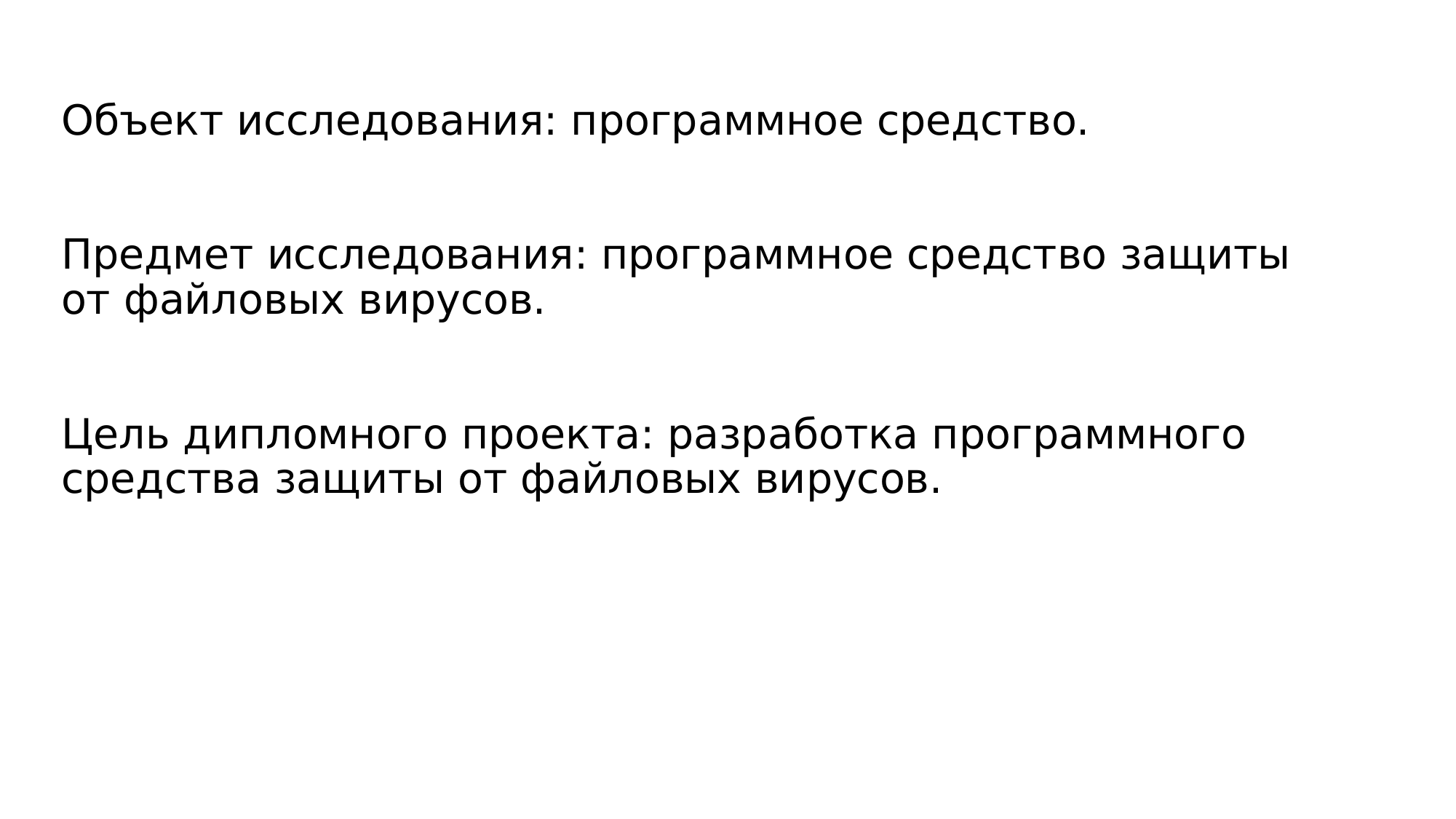

Объект исследования: программное средство.
Предмет исследования: программное средство защиты от файловых вирусов.
Цель дипломного проекта: разработка программного средства защиты от файловых вирусов.